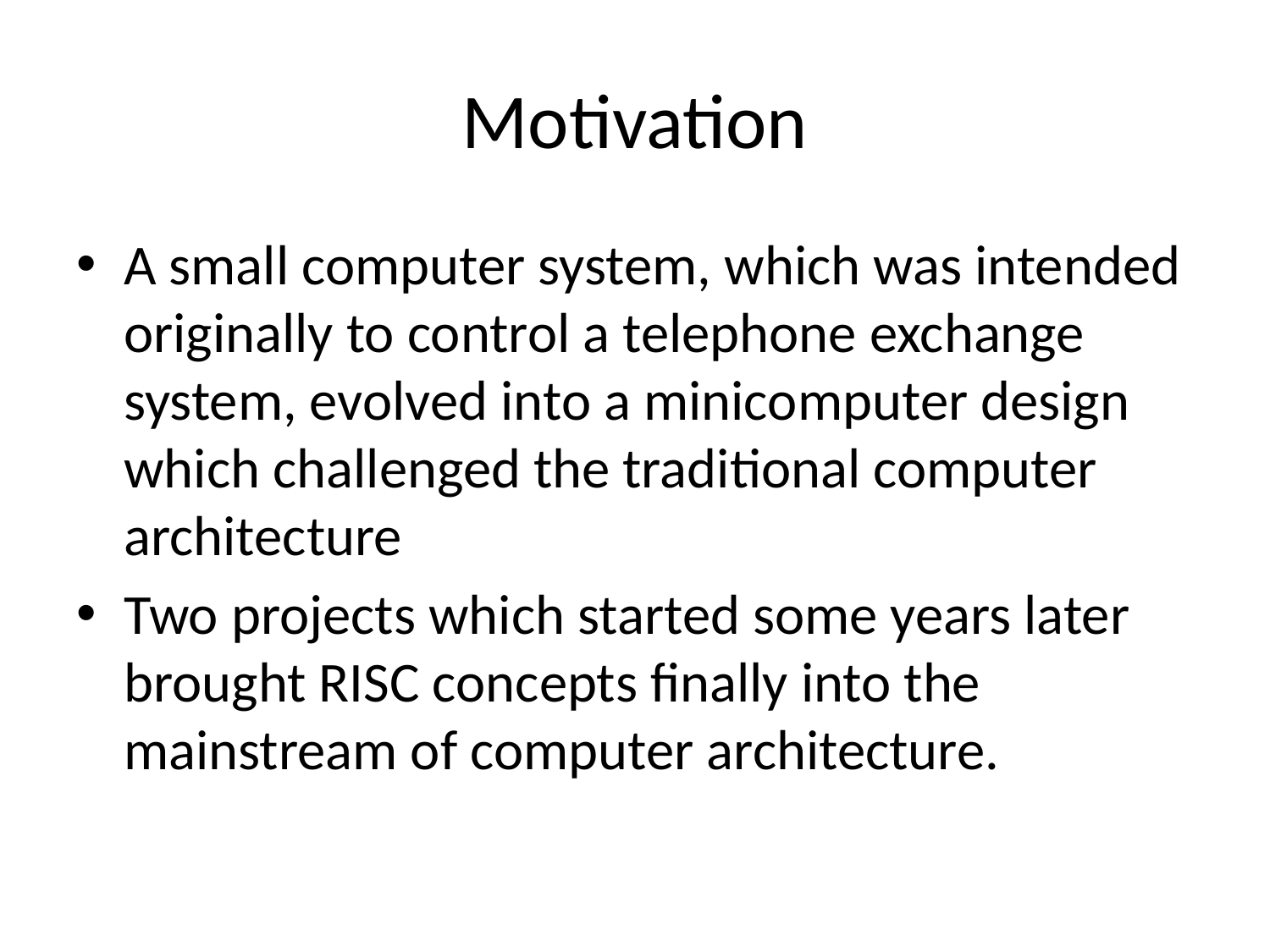

# Motivation
A small computer system, which was intended originally to control a telephone exchange system, evolved into a minicomputer design which challenged the traditional computer architecture
Two projects which started some years later brought RISC concepts finally into the mainstream of computer architecture.